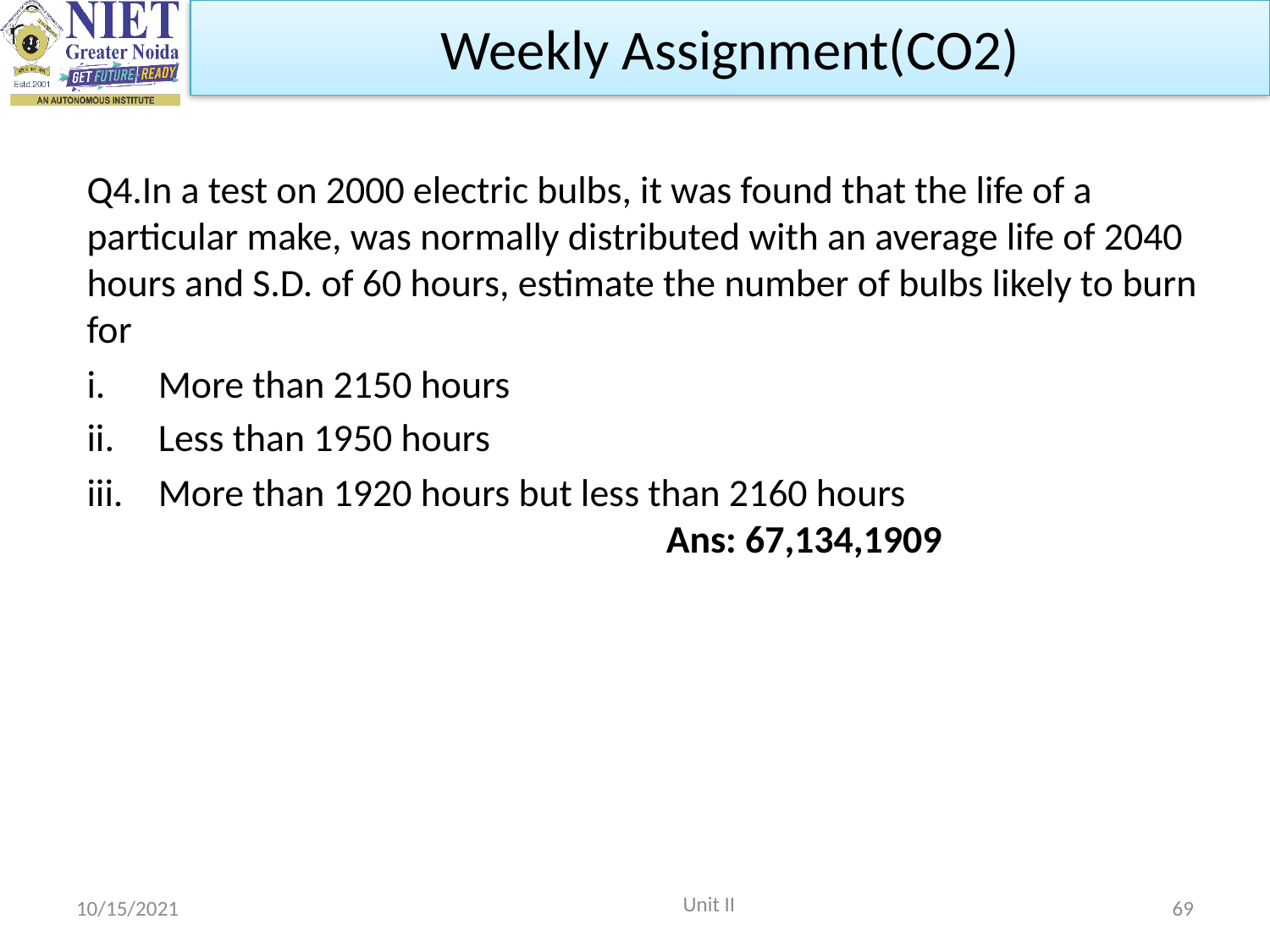

Weekly Assignment(CO2)
Q4.In a test on 2000 electric bulbs, it was found that the life of a particular make, was normally distributed with an average life of 2040 hours and S.D. of 60 hours, estimate the number of bulbs likely to burn for
More than 2150 hours
Less than 1950 hours
More than 1920 hours but less than 2160 hours 							Ans: 67,134,1909

             Unit II
10/15/2021
69